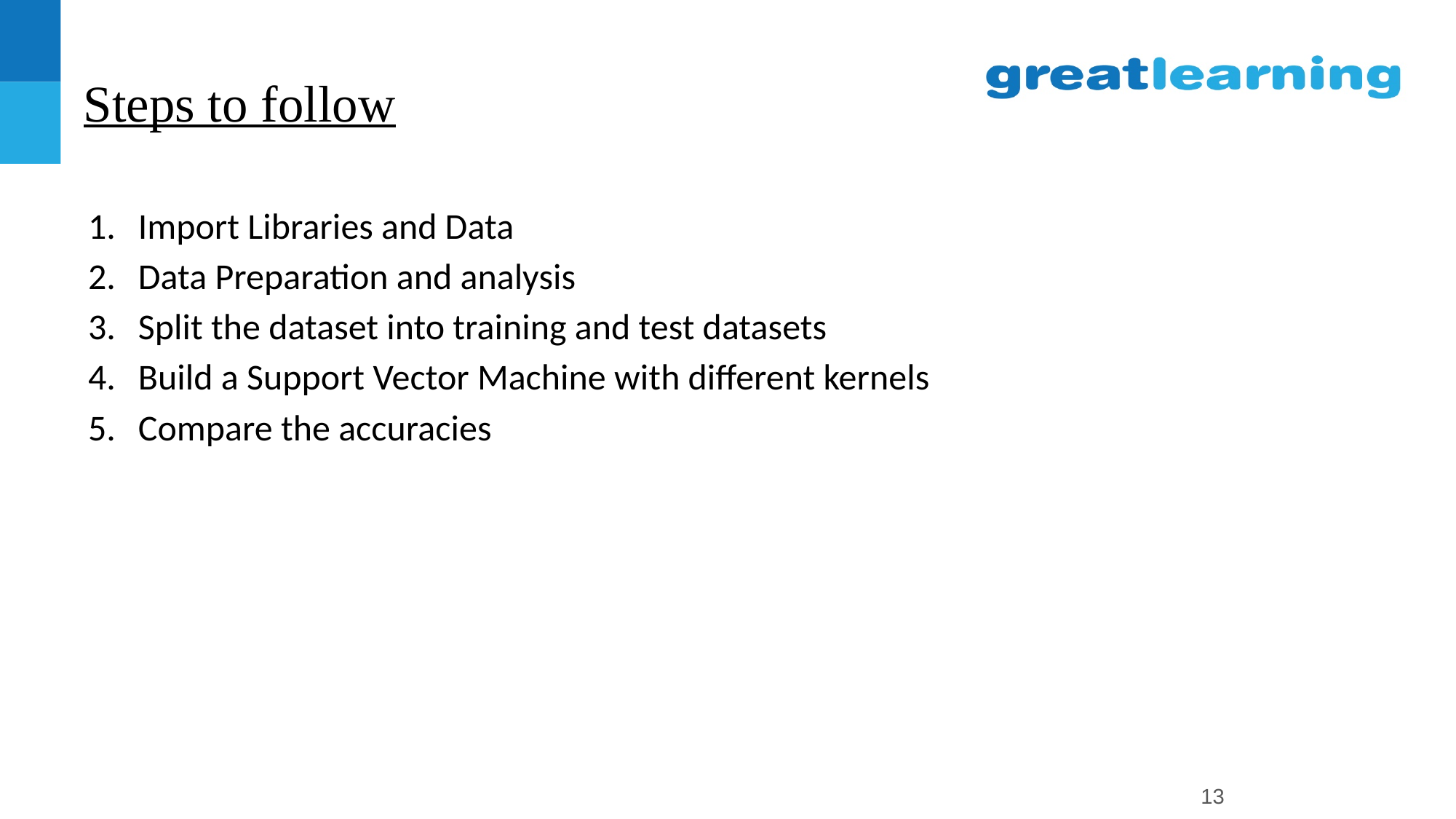

# Steps to follow
Import Libraries and Data
Data Preparation and analysis
Split the dataset into training and test datasets
Build a Support Vector Machine with different kernels
Compare the accuracies
13